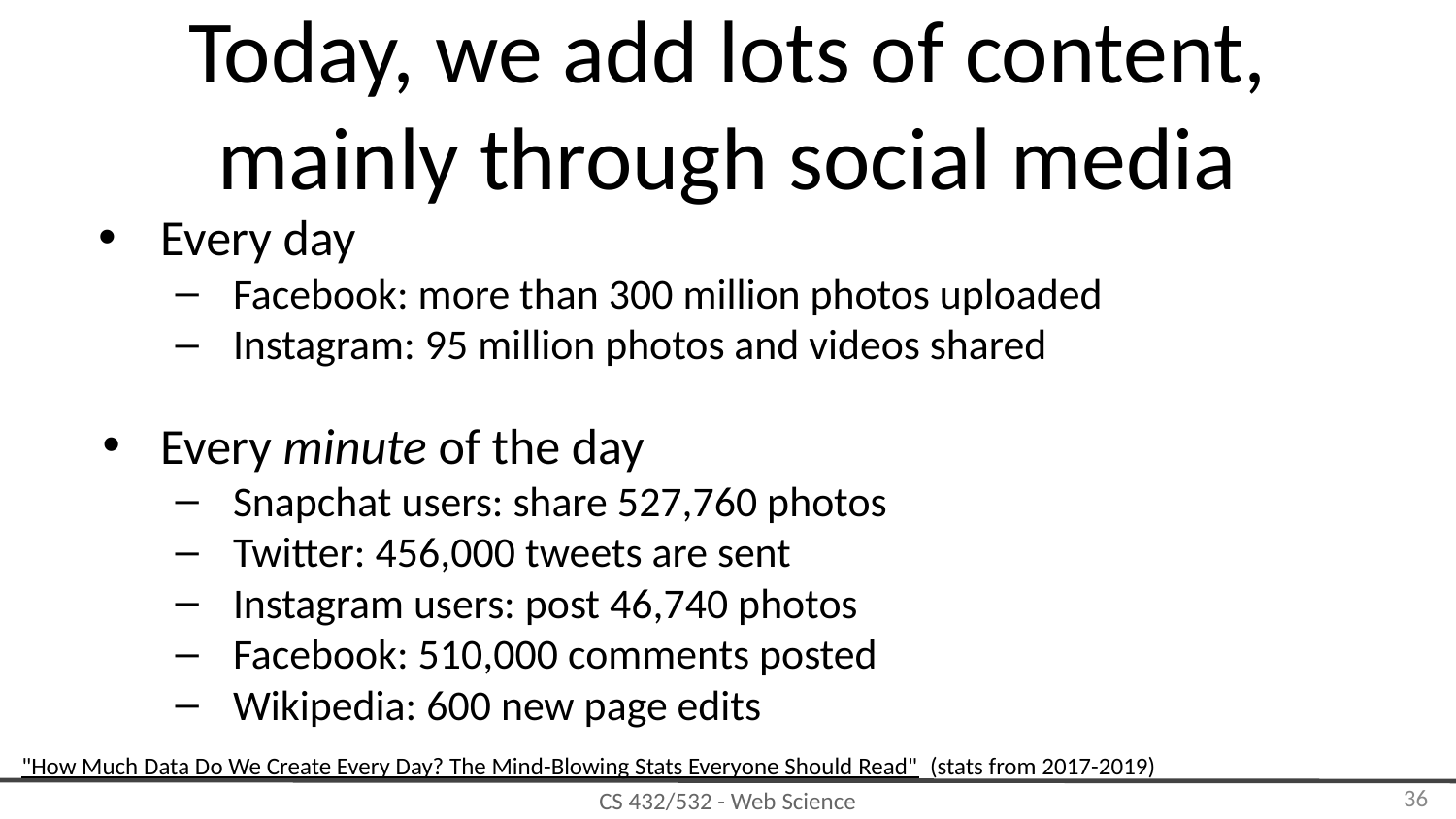

# Today, we add lots of content, mainly through social media
Every day
Facebook: more than 300 million photos uploaded
Instagram: 95 million photos and videos shared

Every minute of the day
Snapchat users: share 527,760 photos
Twitter: 456,000 tweets are sent
Instagram users: post 46,740 photos
Facebook: 510,000 comments posted
Wikipedia: 600 new page edits
"How Much Data Do We Create Every Day? The Mind-Blowing Stats Everyone Should Read"  (stats from 2017-2019)
36